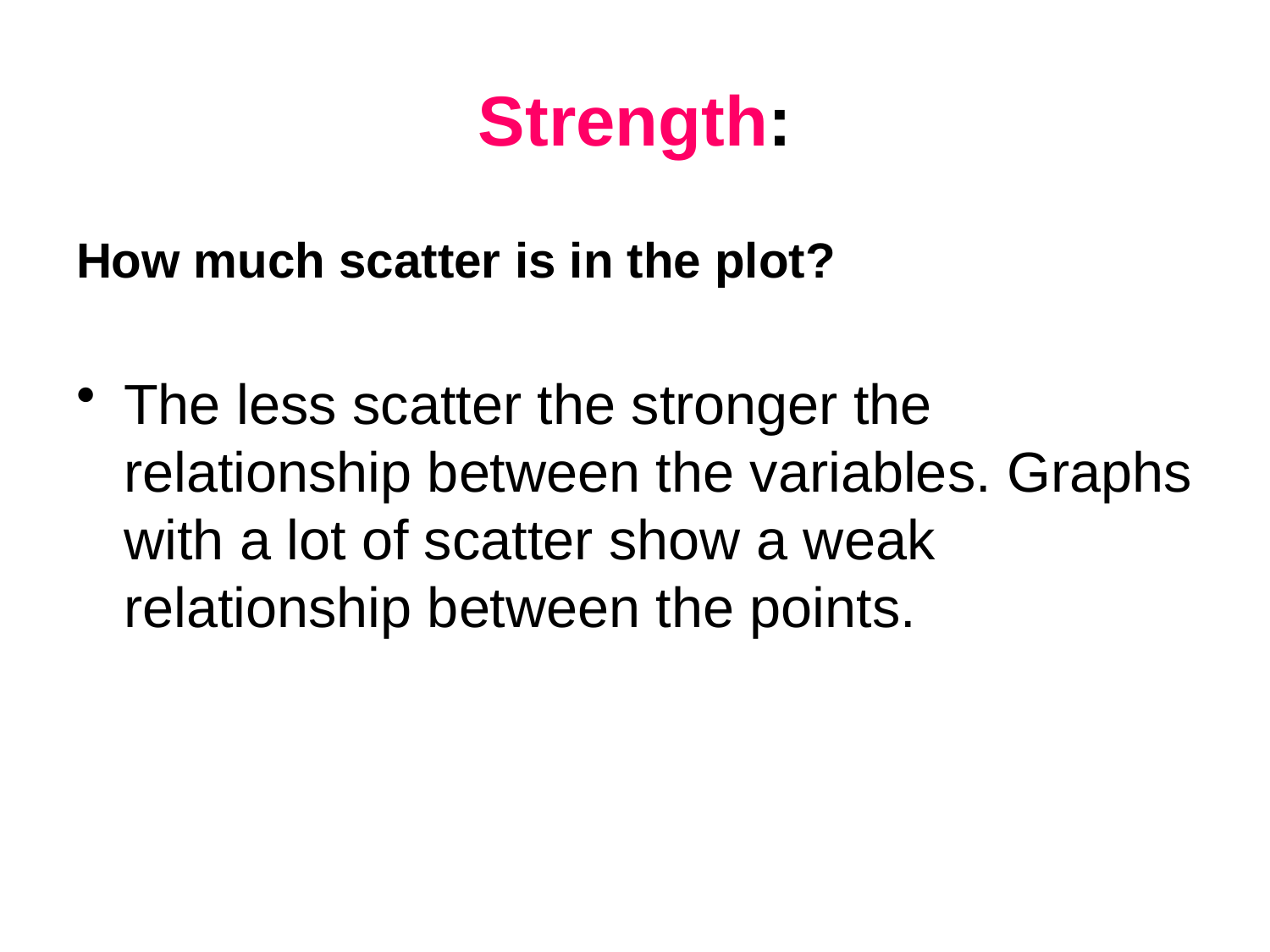

# Strength:
How much scatter is in the plot?

The less scatter the stronger the relationship between the variables. Graphs with a lot of scatter show a weak relationship between the points.